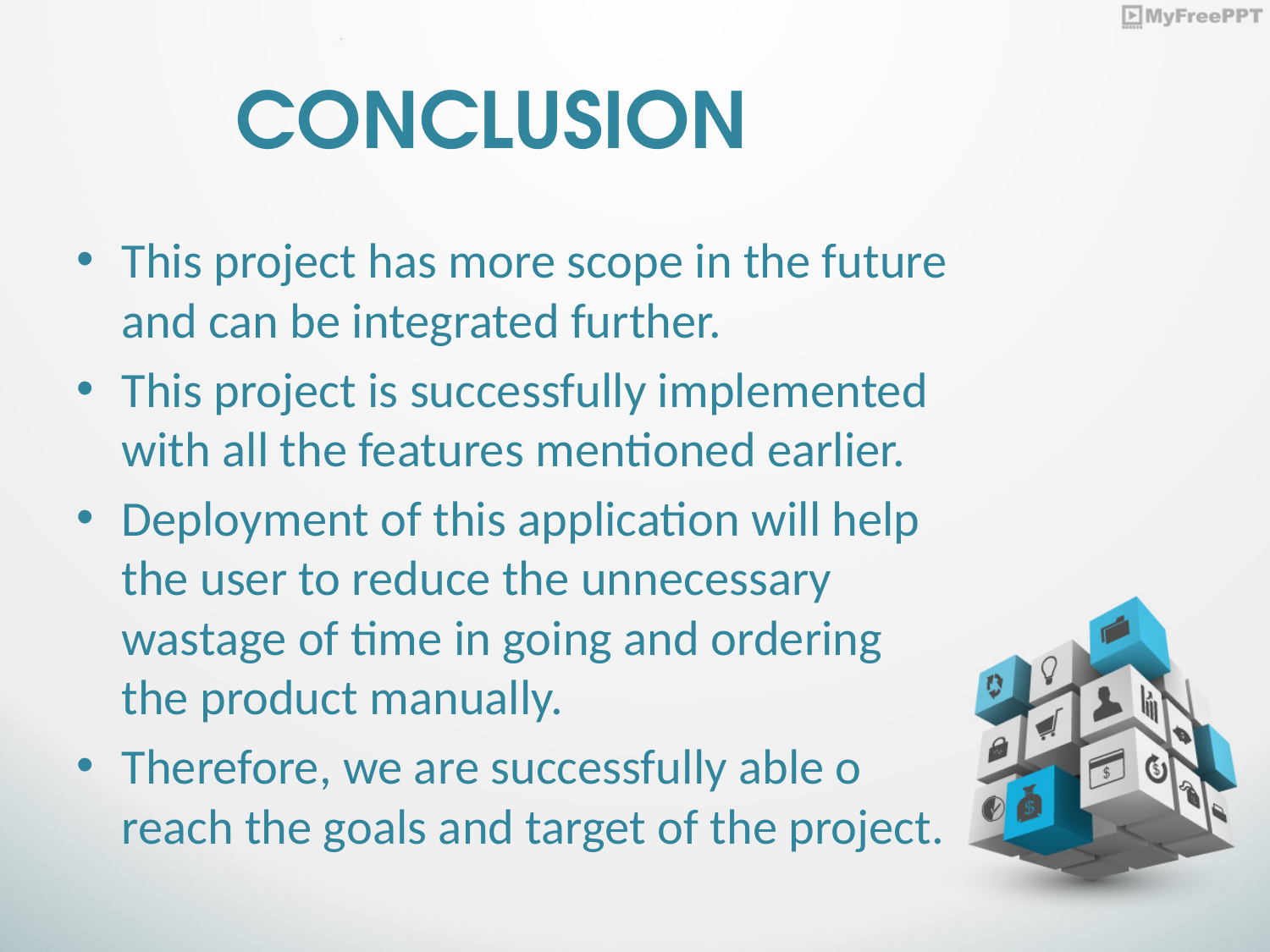

# CONCLUSION
This project has more scope in the future and can be integrated further.
This project is successfully implemented with all the features mentioned earlier.
Deployment of this application will help the user to reduce the unnecessary wastage of time in going and ordering the product manually.
Therefore, we are successfully able o reach the goals and target of the project.